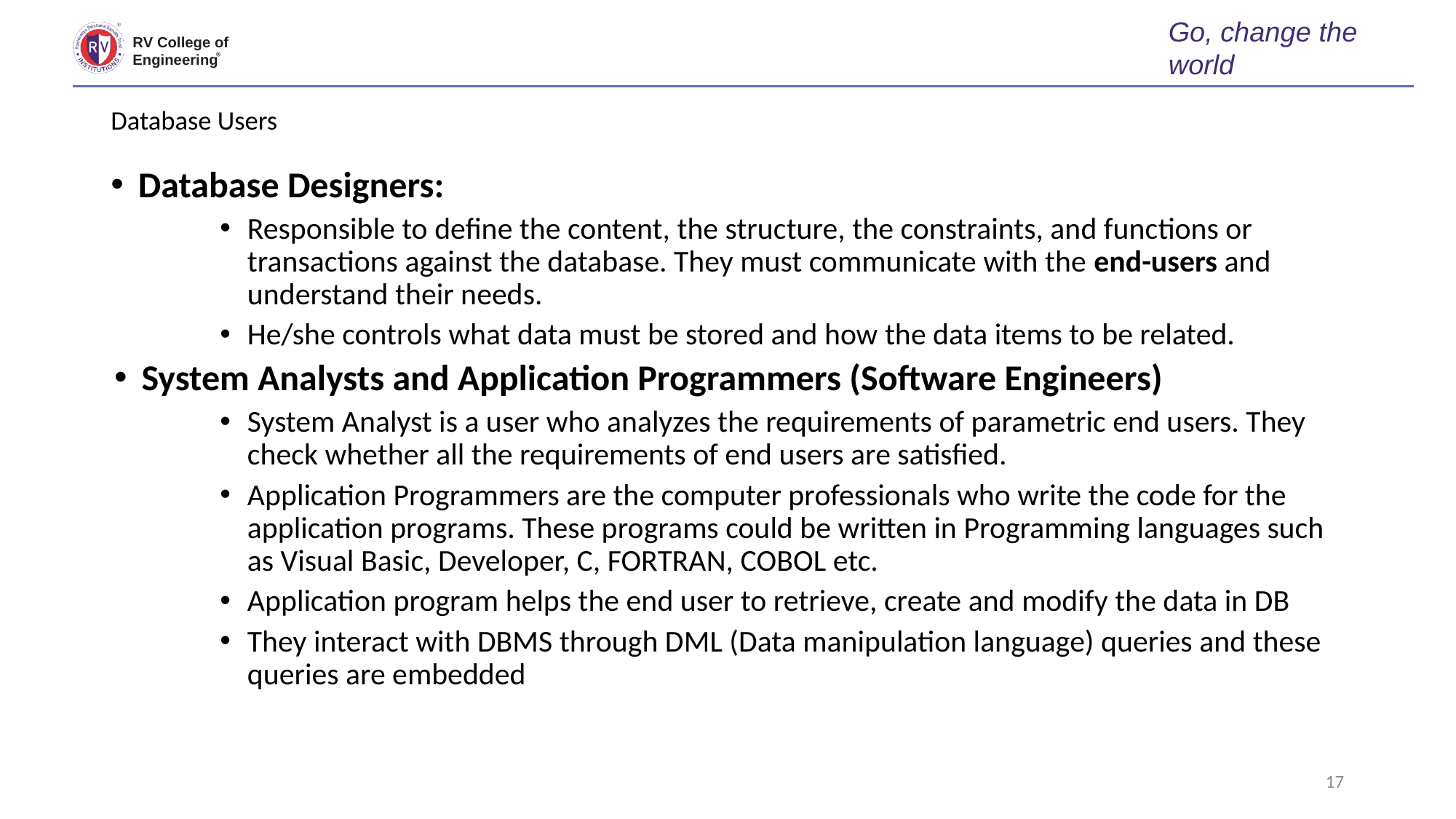

Go, change the world

RV College of
Engineering
# Database Users

Database Designers:
Responsible to define the content, the structure, the constraints, and functions or transactions against the database. They must communicate with the end-users and understand their needs.
He/she controls what data must be stored and how the data items to be related.
System Analysts and Application Programmers (Software Engineers)
System Analyst is a user who analyzes the requirements of parametric end users. They check whether all the requirements of end users are satisfied.
Application Programmers are the computer professionals who write the code for the application programs. These programs could be written in Programming languages such as Visual Basic, Developer, C, FORTRAN, COBOL etc.
Application program helps the end user to retrieve, create and modify the data in DB
They interact with DBMS through DML (Data manipulation language) queries and these queries are embedded

17